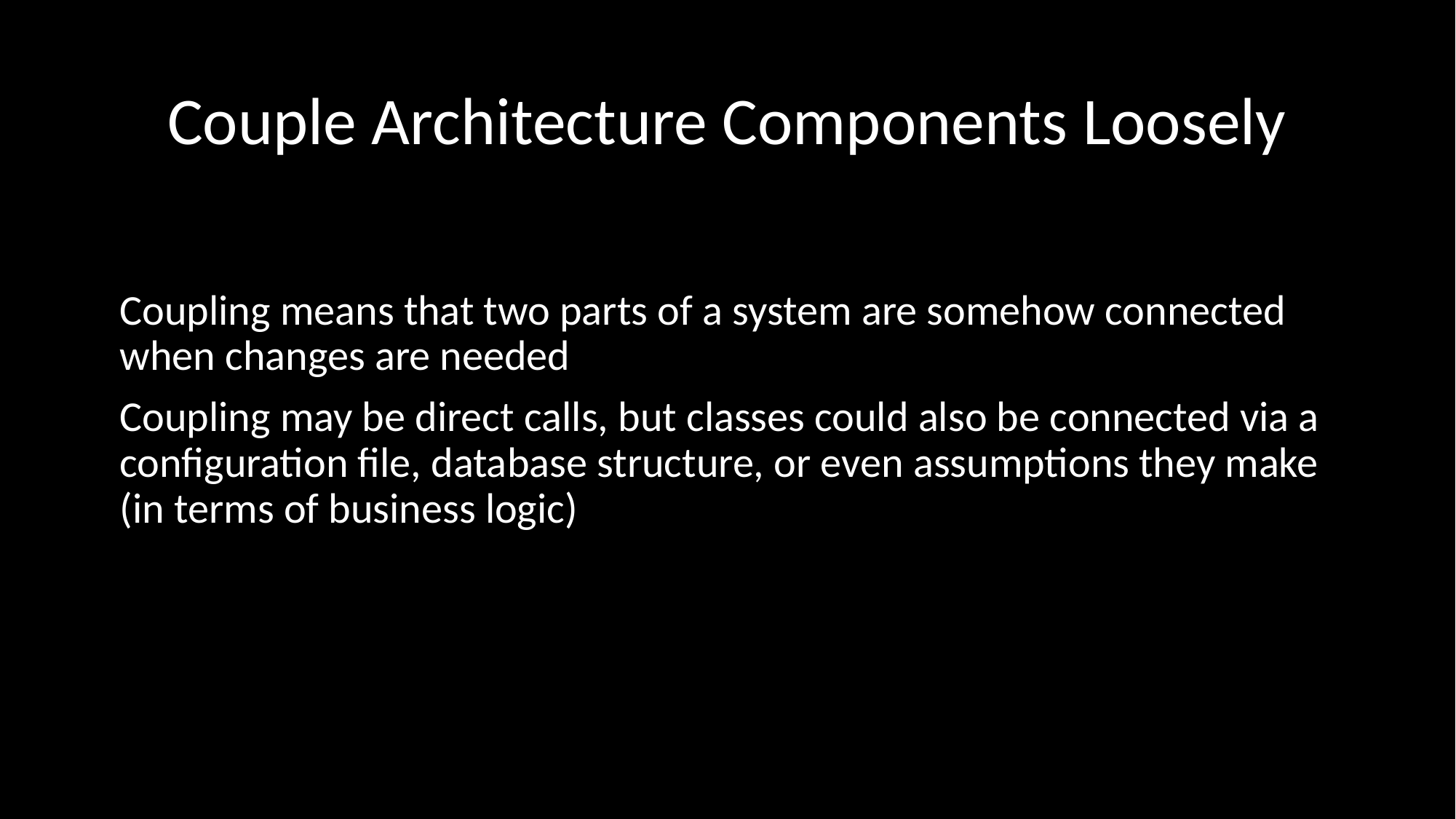

# Couple Architecture Components Loosely
Coupling means that two parts of a system are somehow connected when changes are needed
Coupling may be direct calls, but classes could also be connected via a configuration file, database structure, or even assumptions they make (in terms of business logic)